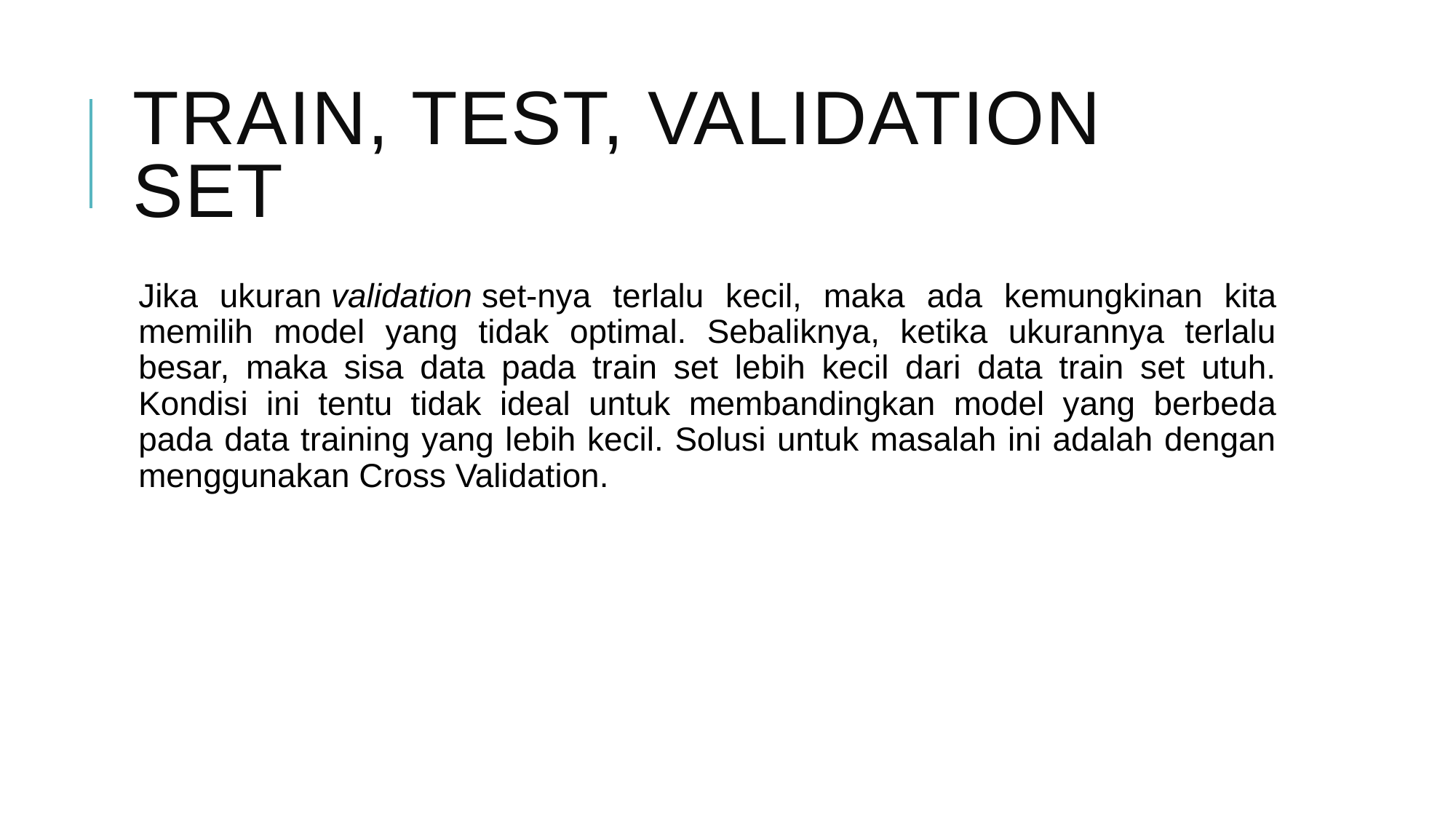

# Train, Test, Validation Set
Jika ukuran validation set-nya terlalu kecil, maka ada kemungkinan kita memilih model yang tidak optimal. Sebaliknya, ketika ukurannya terlalu besar, maka sisa data pada train set lebih kecil dari data train set utuh. Kondisi ini tentu tidak ideal untuk membandingkan model yang berbeda pada data training yang lebih kecil. Solusi untuk masalah ini adalah dengan menggunakan Cross Validation.